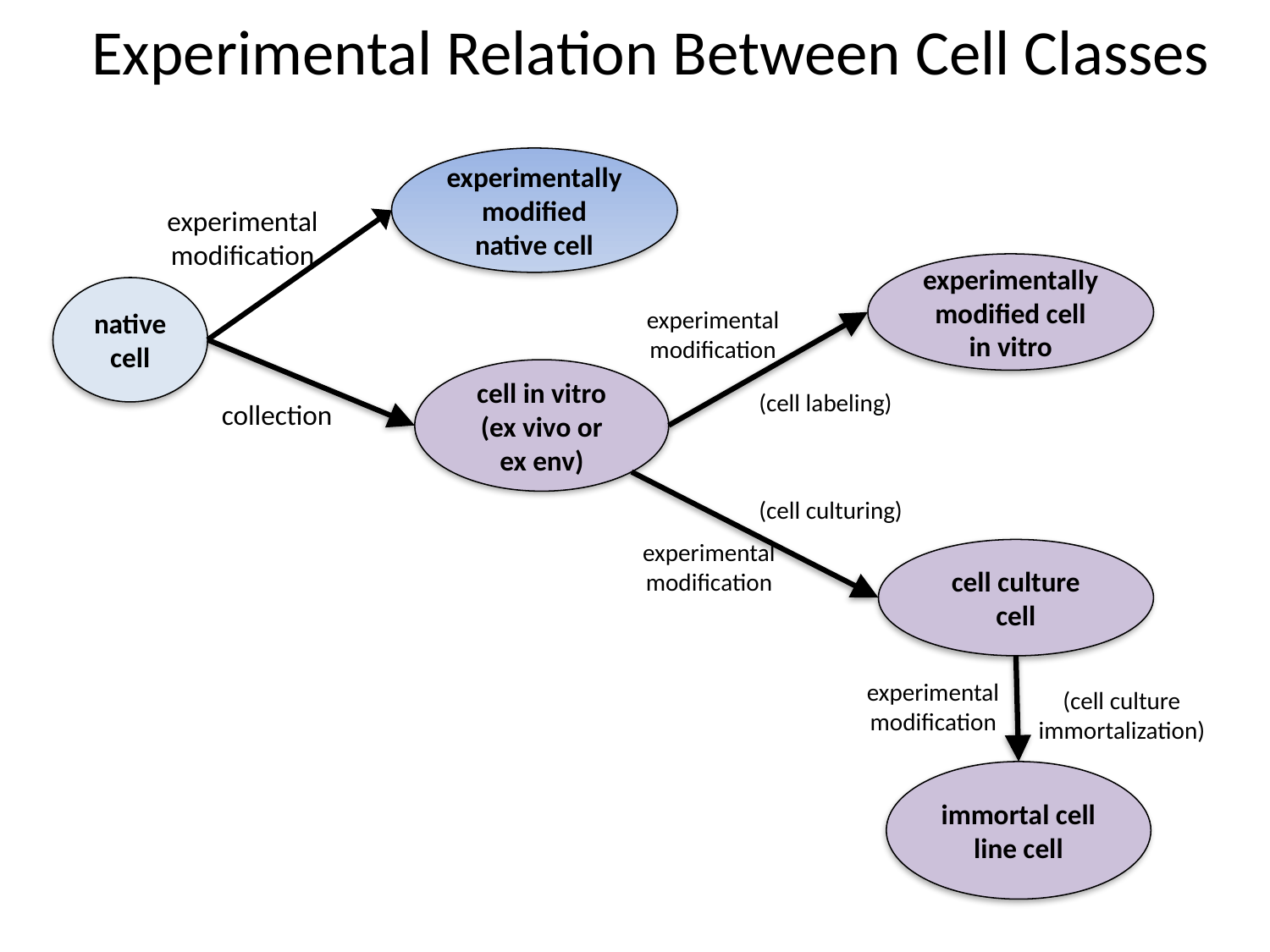

Experimental Relation Between Cell Classes
experimentally modified native cell
experimental modification
experimentally modified cell in vitro
native cell
experimental modification
cell in vitro
(ex vivo or ex env)
(cell labeling)
collection
(cell culturing)
experimental modification
cell culture cell
experimental modification
(cell culture immortalization)
immortal cell line cell